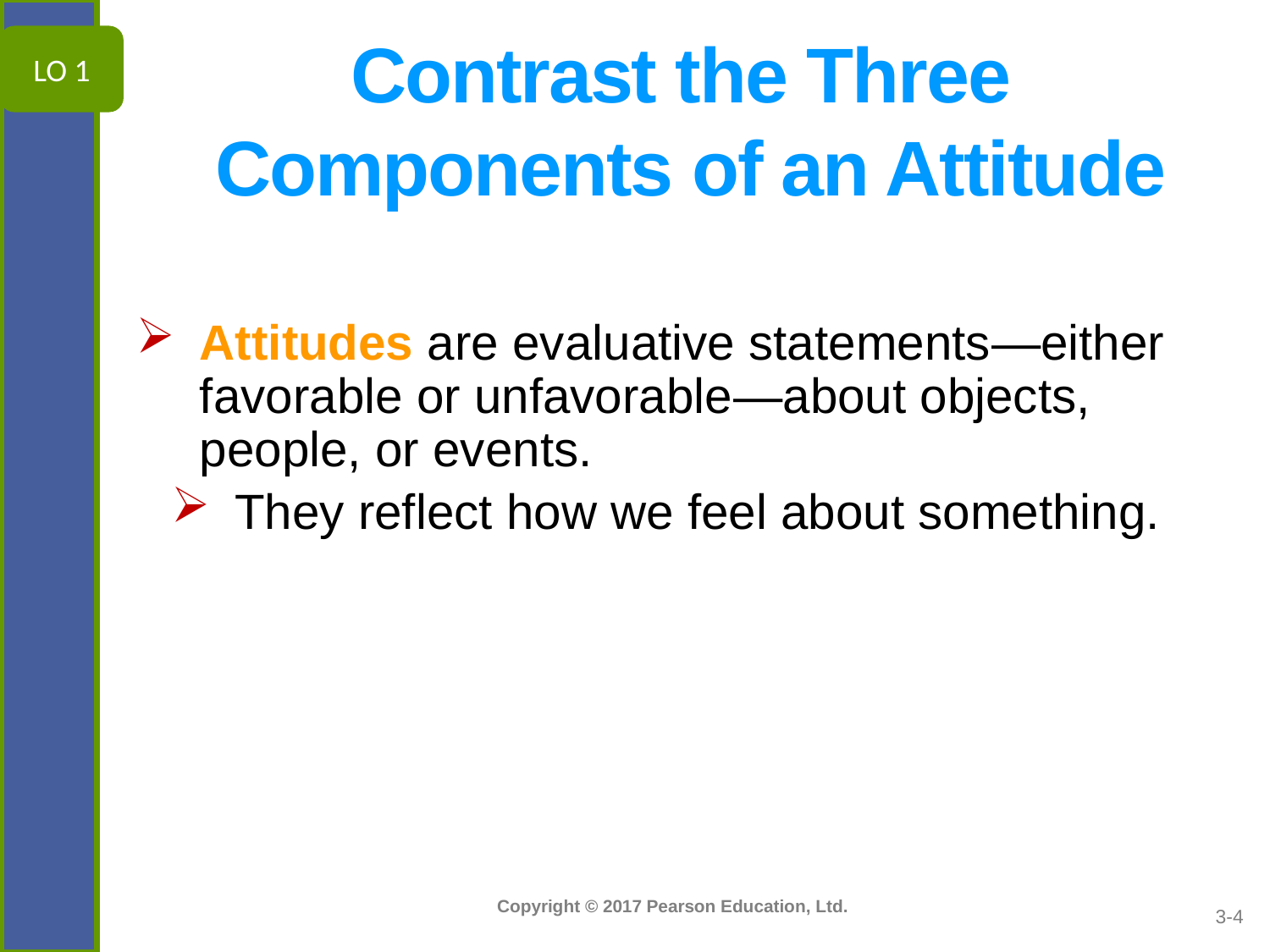

LO 1
# Contrast the Three Components of an Attitude

Attitudes are evaluative statements—either favorable or unfavorable—about objects, people, or events.
They reflect how we feel about something.

3-4
3-4